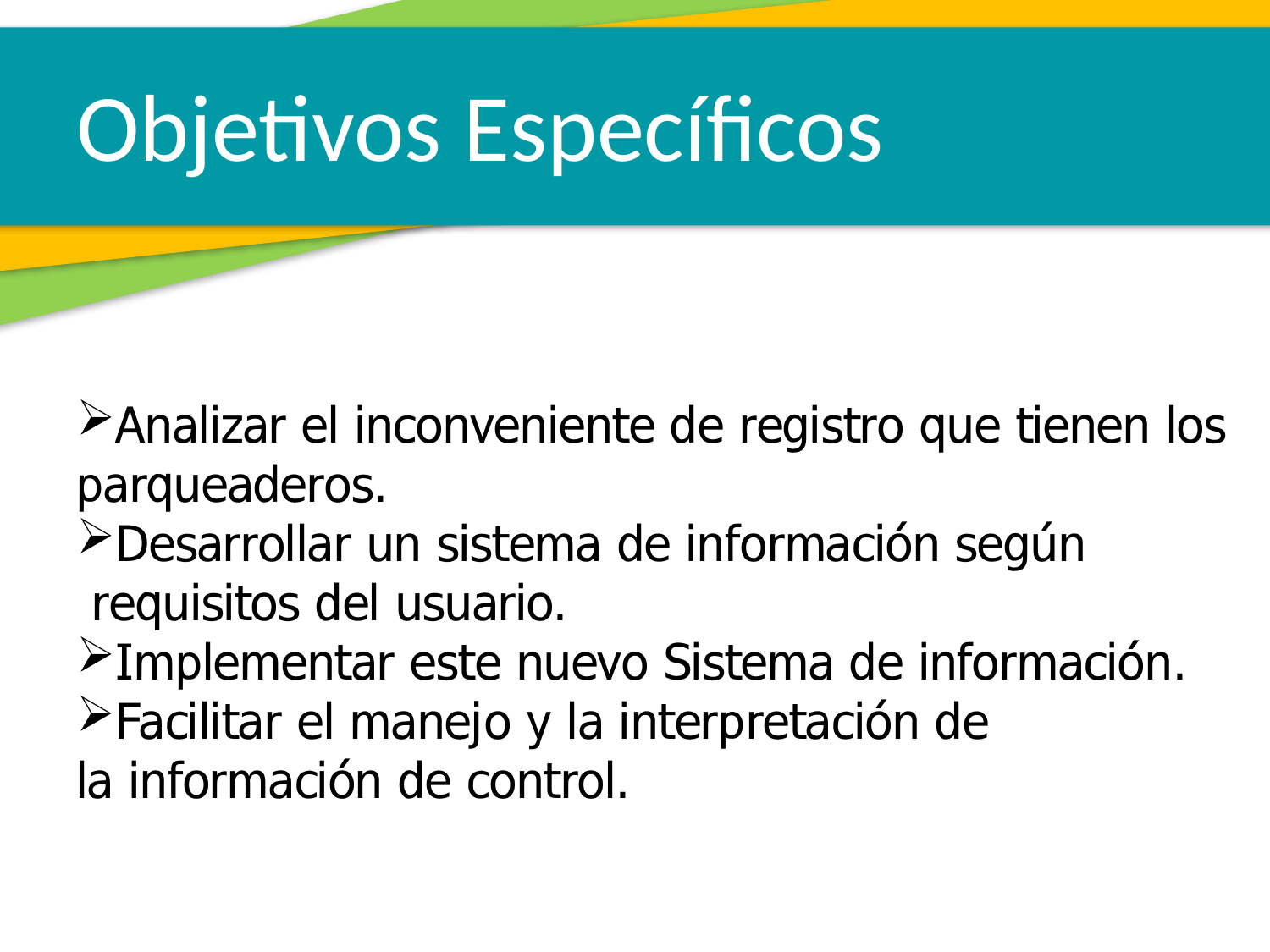

Objetivos Específicos

Analizar el inconveniente de registro que tienen los
parqueaderos.
Desarrollar un sistema de información según
 requisitos del usuario.
Implementar este nuevo Sistema de información.
Facilitar el manejo y la interpretación de
la información de control.